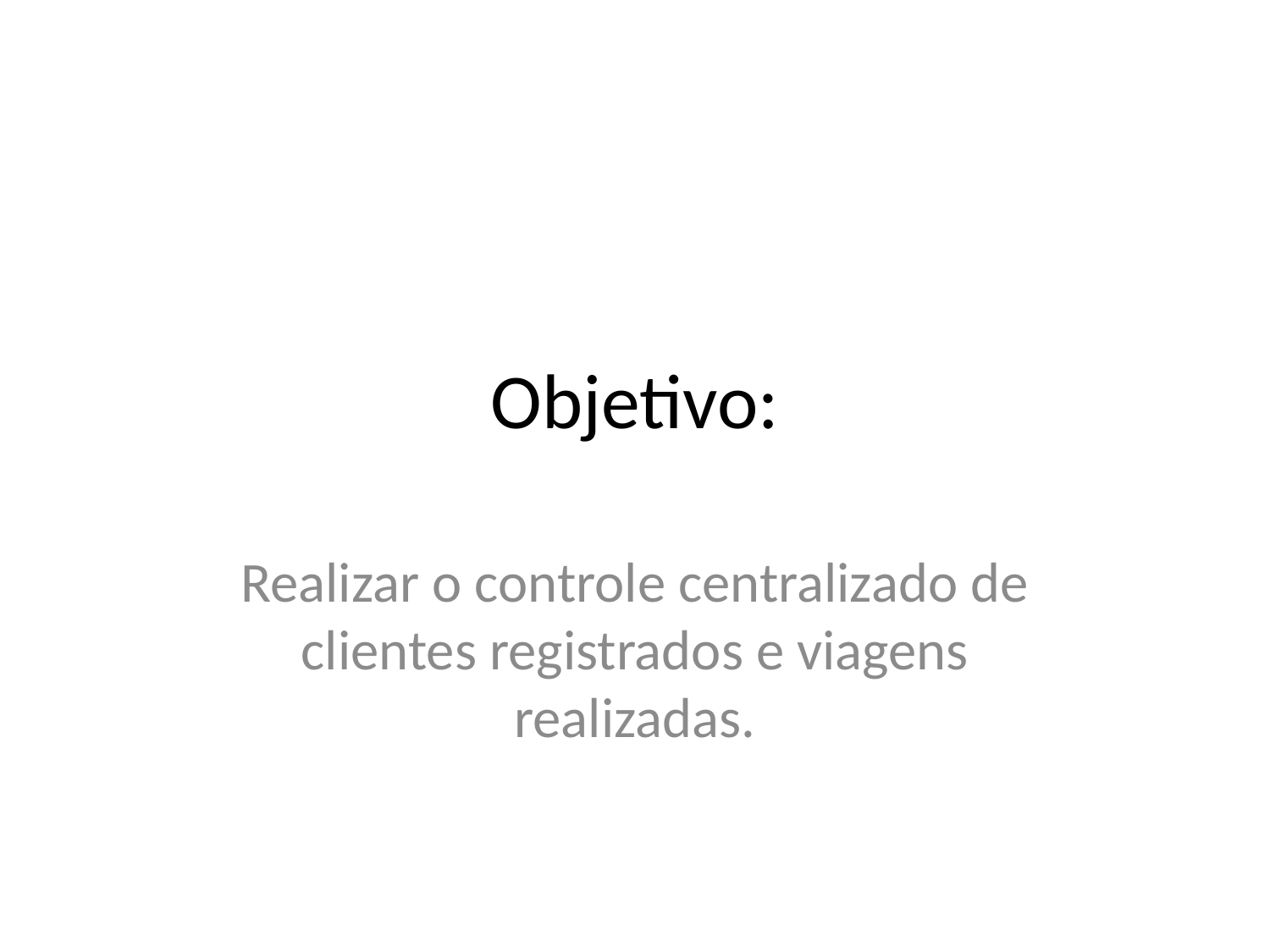

# Objetivo:
Realizar o controle centralizado de clientes registrados e viagens realizadas.